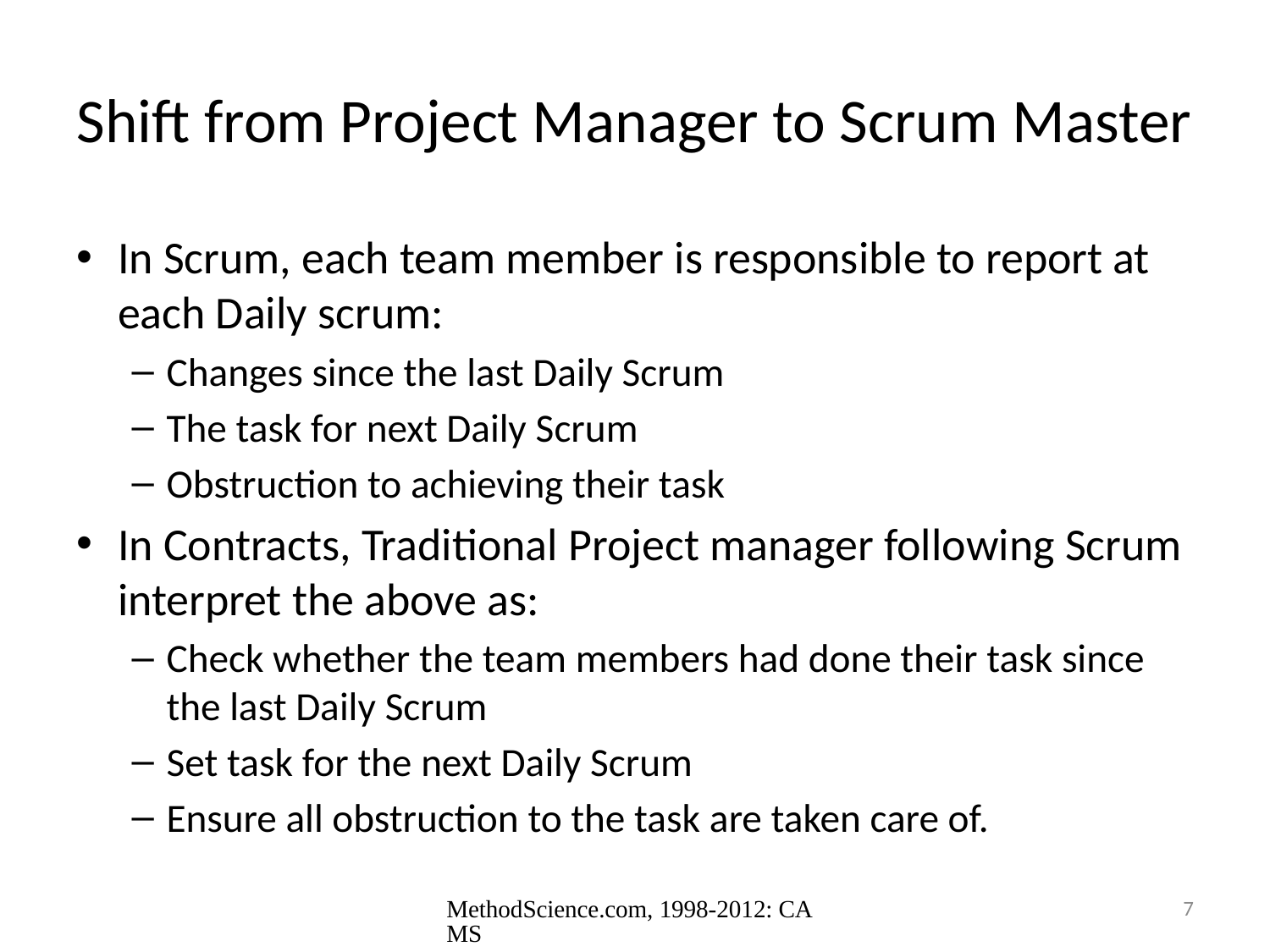

# Shift from Project Manager to Scrum Master
In Scrum, each team member is responsible to report at each Daily scrum:
Changes since the last Daily Scrum
The task for next Daily Scrum
Obstruction to achieving their task
In Contracts, Traditional Project manager following Scrum interpret the above as:
Check whether the team members had done their task since the last Daily Scrum
Set task for the next Daily Scrum
Ensure all obstruction to the task are taken care of.

MethodScience.com, 1998-2012: CAMS
7